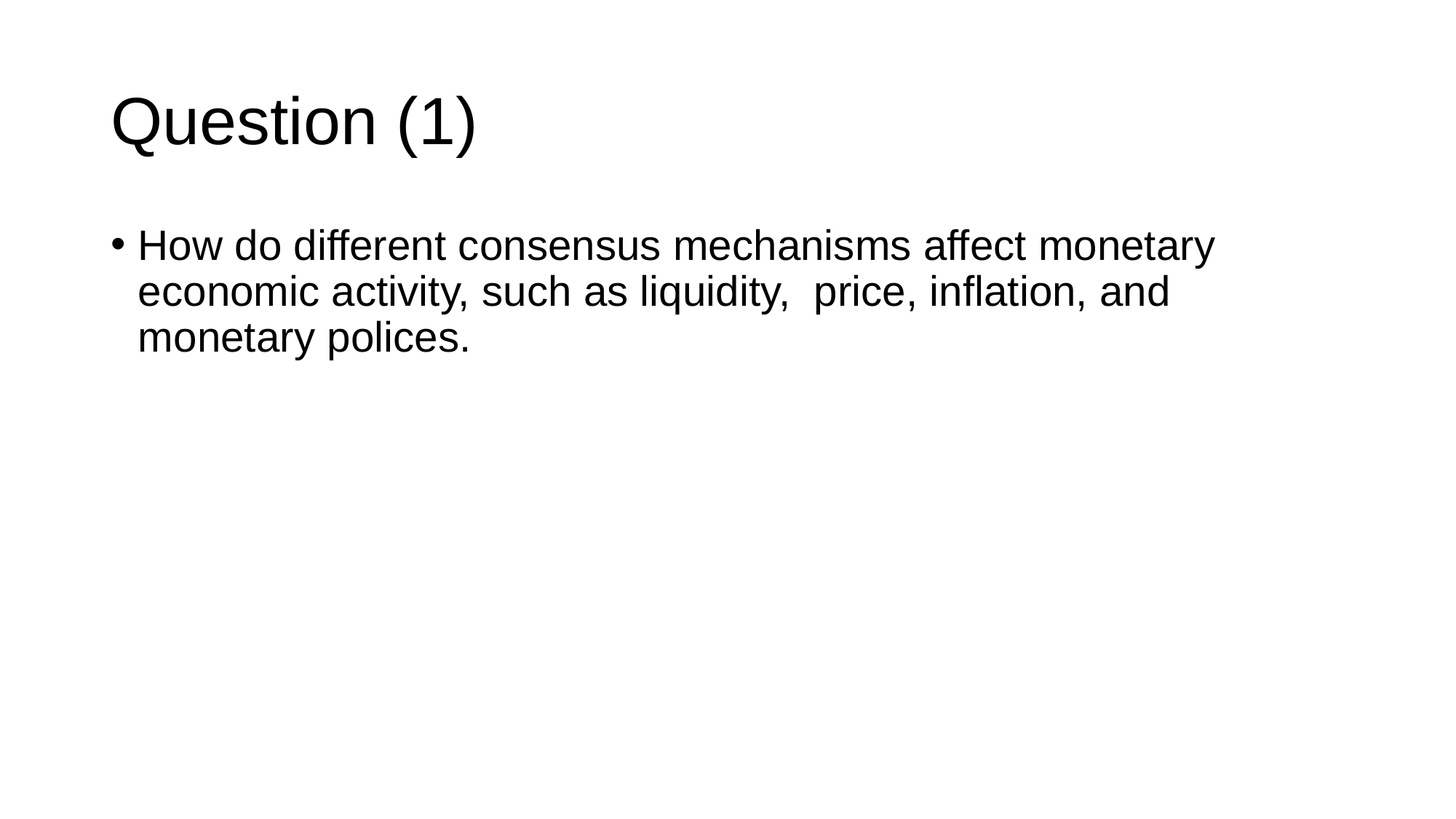

# Question (1)
How do different consensus mechanisms affect monetary economic activity, such as liquidity,  price, inflation, and monetary polices.